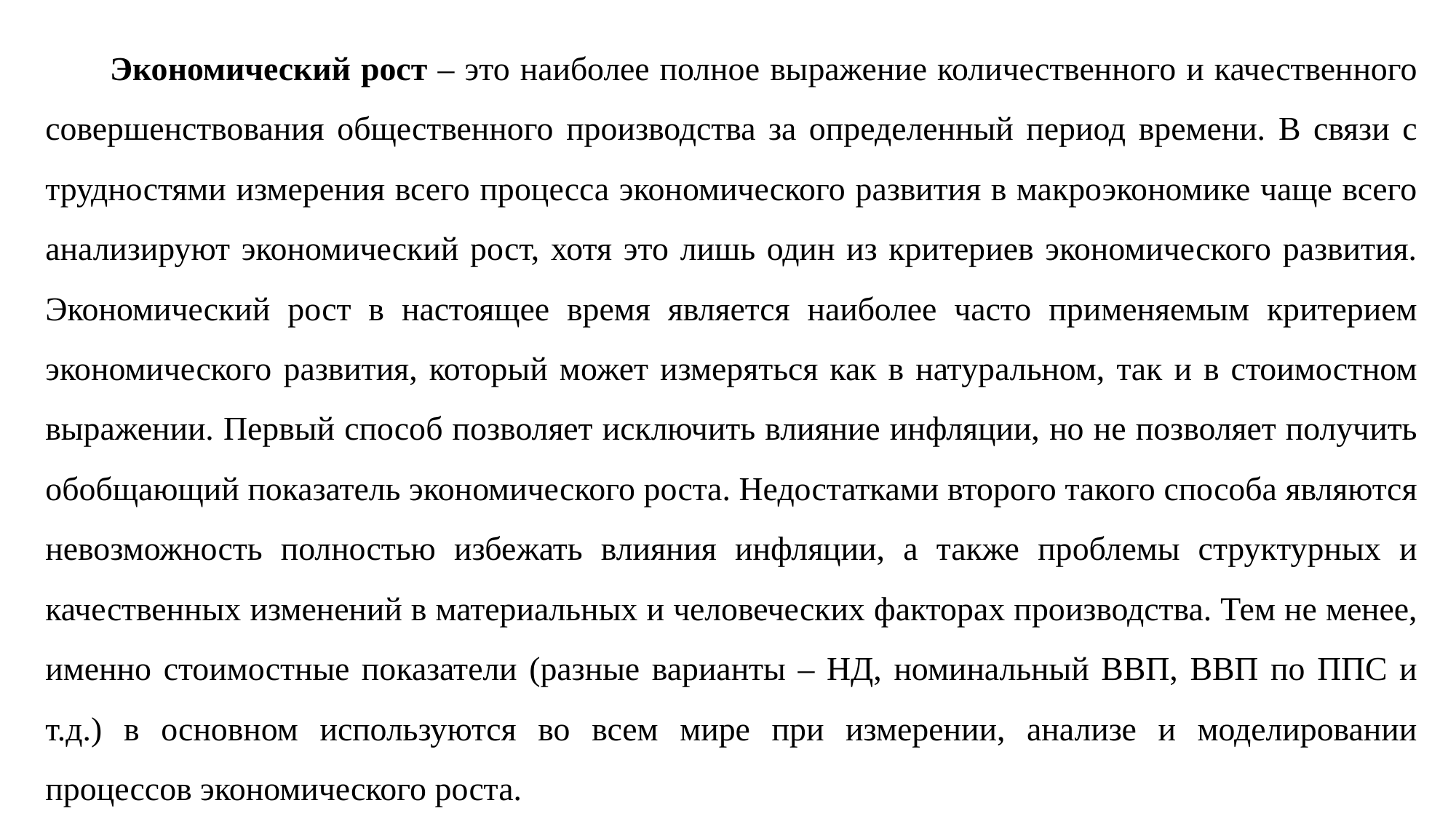

Экономический рост – это наиболее полное выражение количественного и качественного совершенствования общественного производства за определенный период времени. В связи с трудностями измерения всего процесса экономического развития в макроэкономике чаще всего анализируют экономический рост, хотя это лишь один из критериев экономического развития. Экономический рост в настоящее время является наиболее часто применяемым критерием экономического развития, который может измеряться как в натуральном, так и в стоимостном выражении. Первый способ позволяет исключить влияние инфляции, но не позволяет получить обобщающий показатель экономического роста. Недостатками второго такого способа являются невозможность полностью избежать влияния инфляции, а также проблемы структурных и качественных изменений в материальных и человеческих факторах производства. Тем не менее, именно стоимостные показатели (разные варианты – НД, номинальный ВВП, ВВП по ППС и т.д.) в основном используются во всем мире при измерении, анализе и моделировании процессов экономического роста.